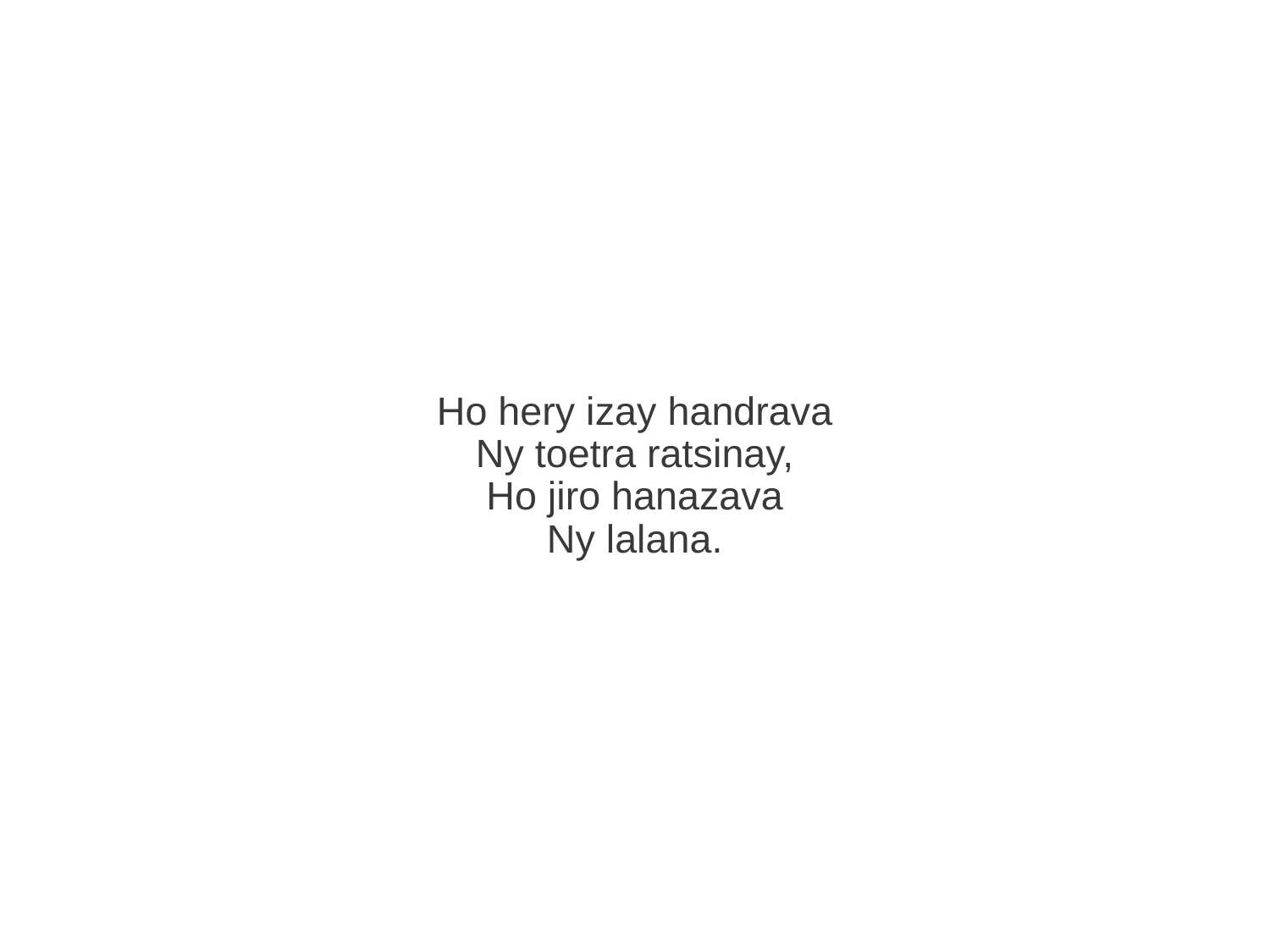

Ho hery izay handrava
Ny toetra ratsinay,
Ho jiro hanazava
Ny lalana.